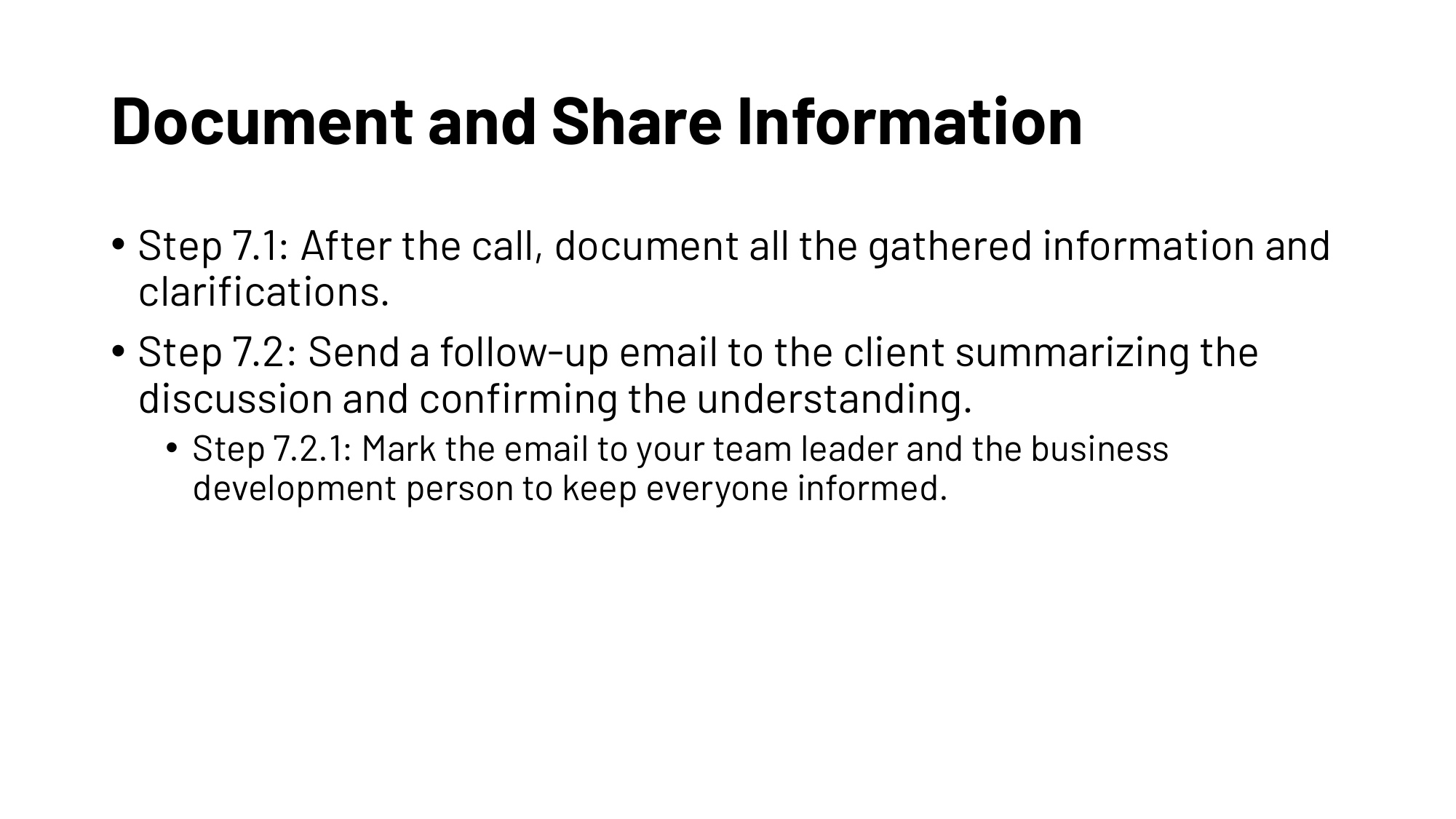

# Document and Share Information
Step 7.1: After the call, document all the gathered information and clarifications.
Step 7.2: Send a follow-up email to the client summarizing the discussion and confirming the understanding.
Step 7.2.1: Mark the email to your team leader and the business development person to keep everyone informed.